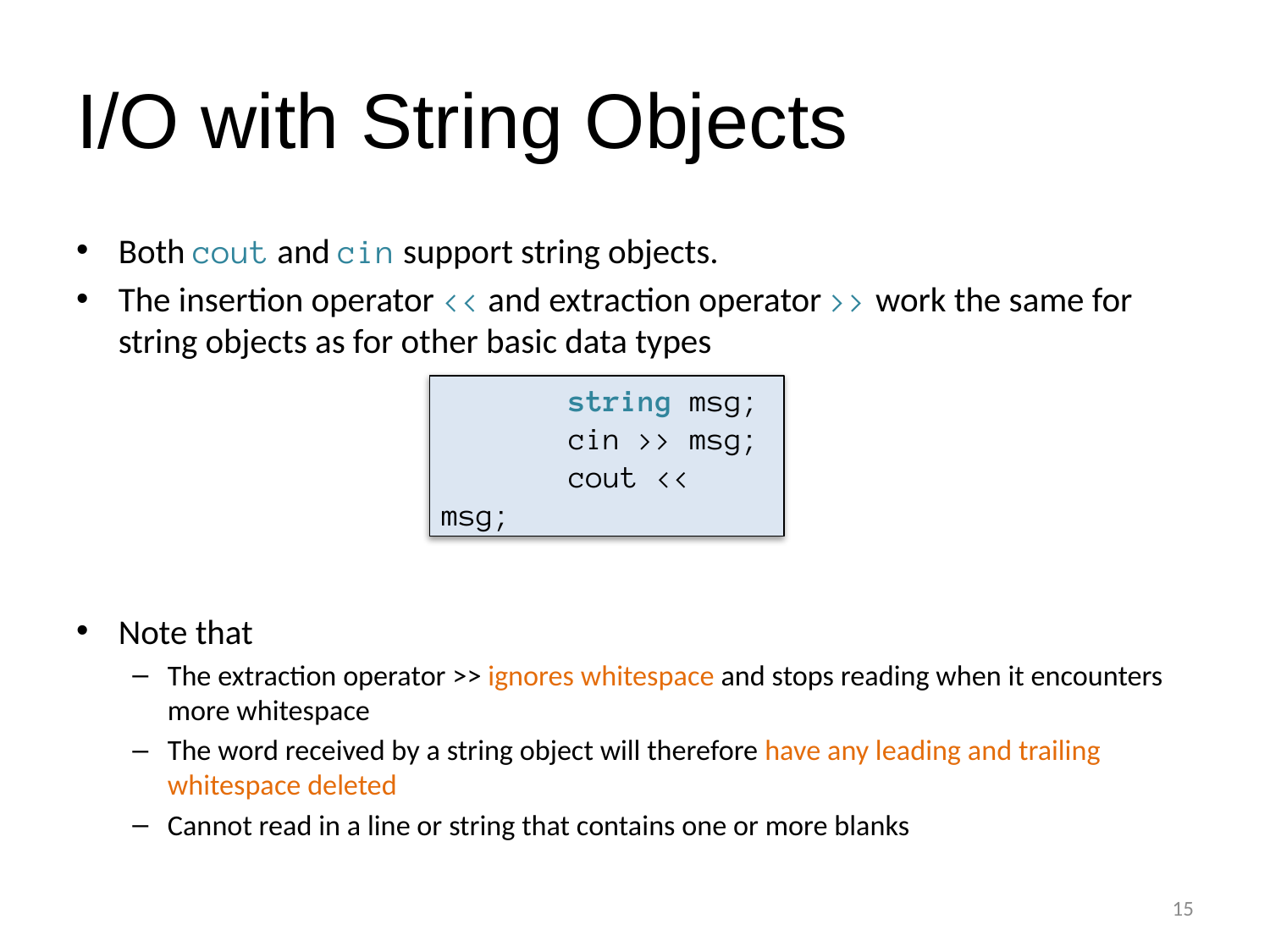

# I/O with String Objects
Both cout and cin support string objects.
The insertion operator << and extraction operator >> work the same for string objects as for other basic data types

Note that
The extraction operator >> ignores whitespace and stops reading when it encounters more whitespace
The word received by a string object will therefore have any leading and trailing whitespace deleted
Cannot read in a line or string that contains one or more blanks

	string msg;
	cin >> msg;
	cout << msg;
15